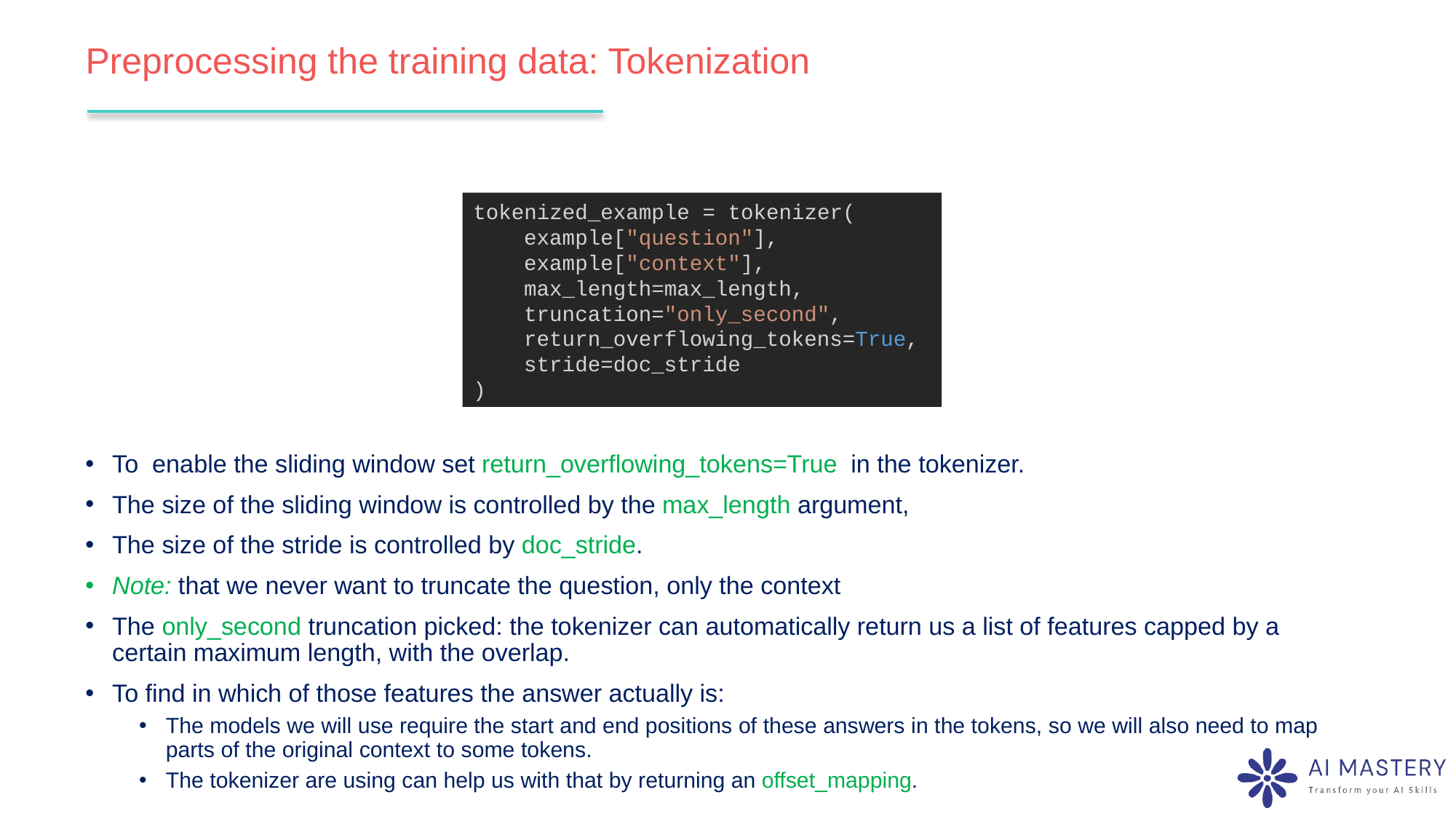

# Preprocessing the training data: Tokenization

To  enable the sliding window set return_overflowing_tokens=True  in the tokenizer.
The size of the sliding window is controlled by the max_length argument,
The size of the stride is controlled by doc_stride.
Note: that we never want to truncate the question, only the context
The only_second truncation picked: the tokenizer can automatically return us a list of features capped by a certain maximum length, with the overlap.
To find in which of those features the answer actually is:
The models we will use require the start and end positions of these answers in the tokens, so we will also need to map parts of the original context to some tokens.
The tokenizer are using can help us with that by returning an offset_mapping.
tokenized_example = tokenizer(
    example["question"],
    example["context"],
    max_length=max_length,
    truncation="only_second",
    return_overflowing_tokens=True,
    stride=doc_stride
)